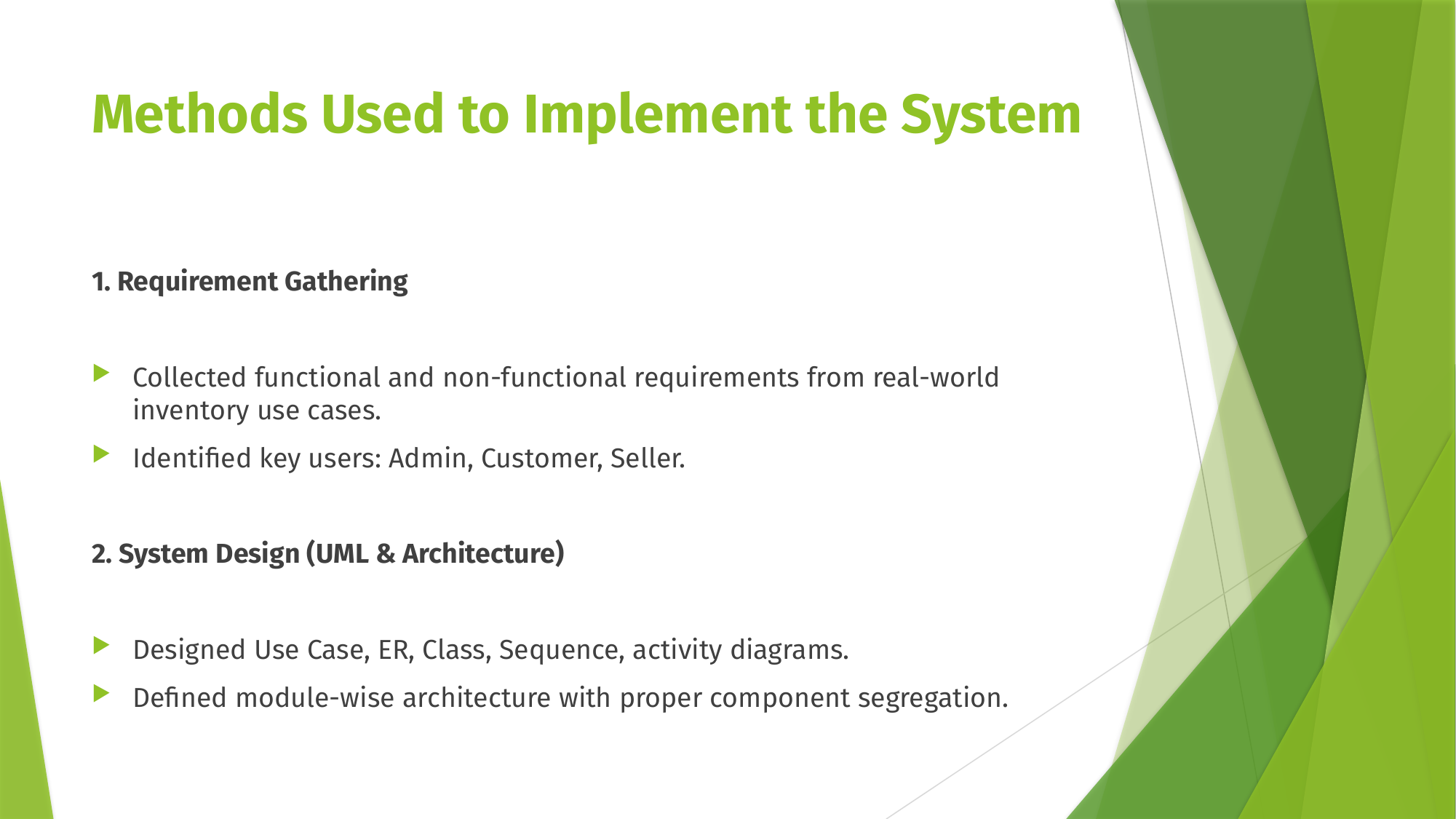

# Methods Used to Implement the System
1. Requirement Gathering

Collected functional and non-functional requirements from real-world inventory use cases.
Identified key users: Admin, Customer, Seller.

2. System Design (UML & Architecture)

Designed Use Case, ER, Class, Sequence, activity diagrams.
Defined module-wise architecture with proper component segregation.